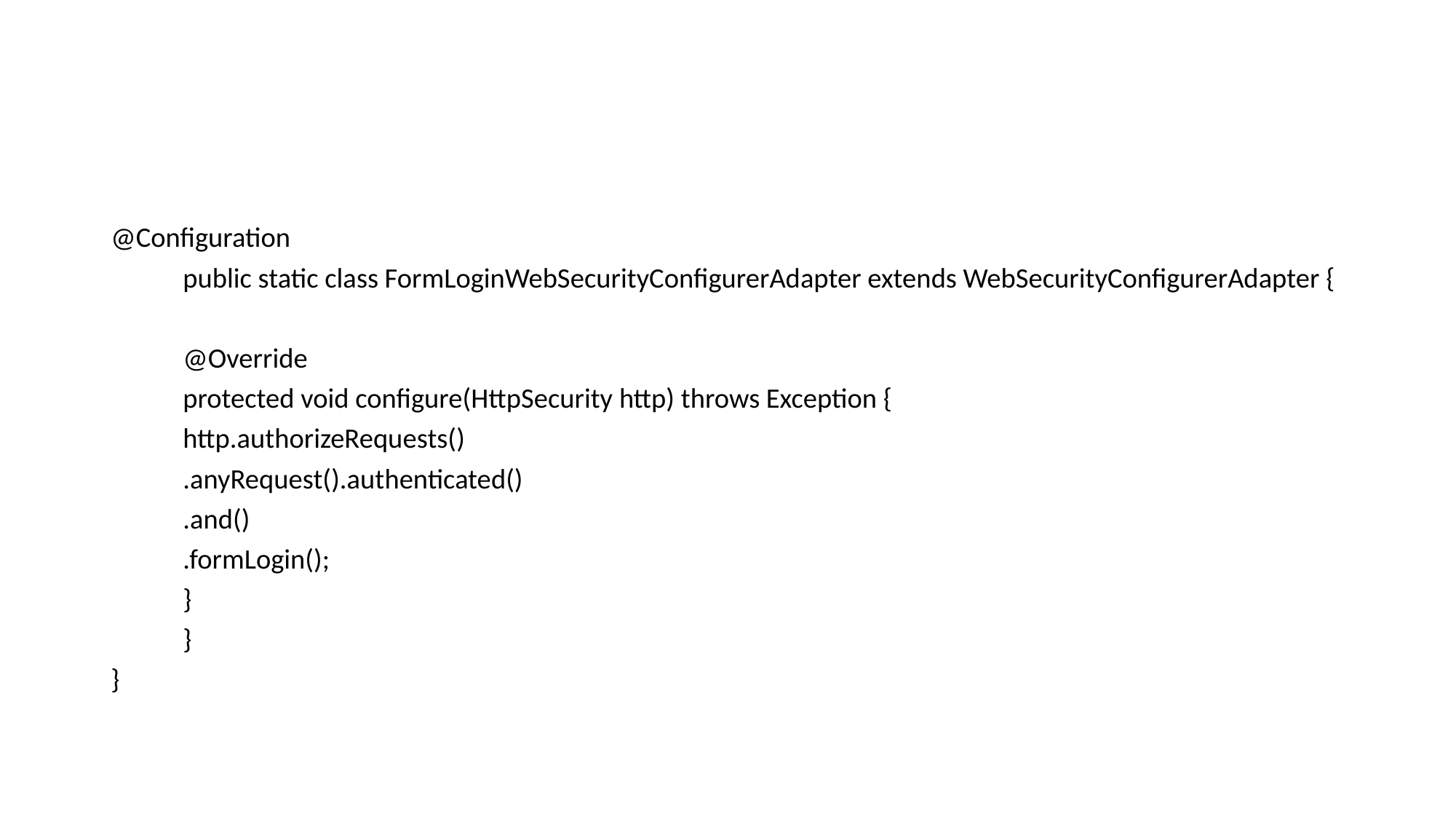

#
@Configuration
	public static class FormLoginWebSecurityConfigurerAdapter extends WebSecurityConfigurerAdapter {

		@Override
		protected void configure(HttpSecurity http) throws Exception {
			http.authorizeRequests()
					.anyRequest().authenticated()
					.and()
				.formLogin();
		}
	}
}